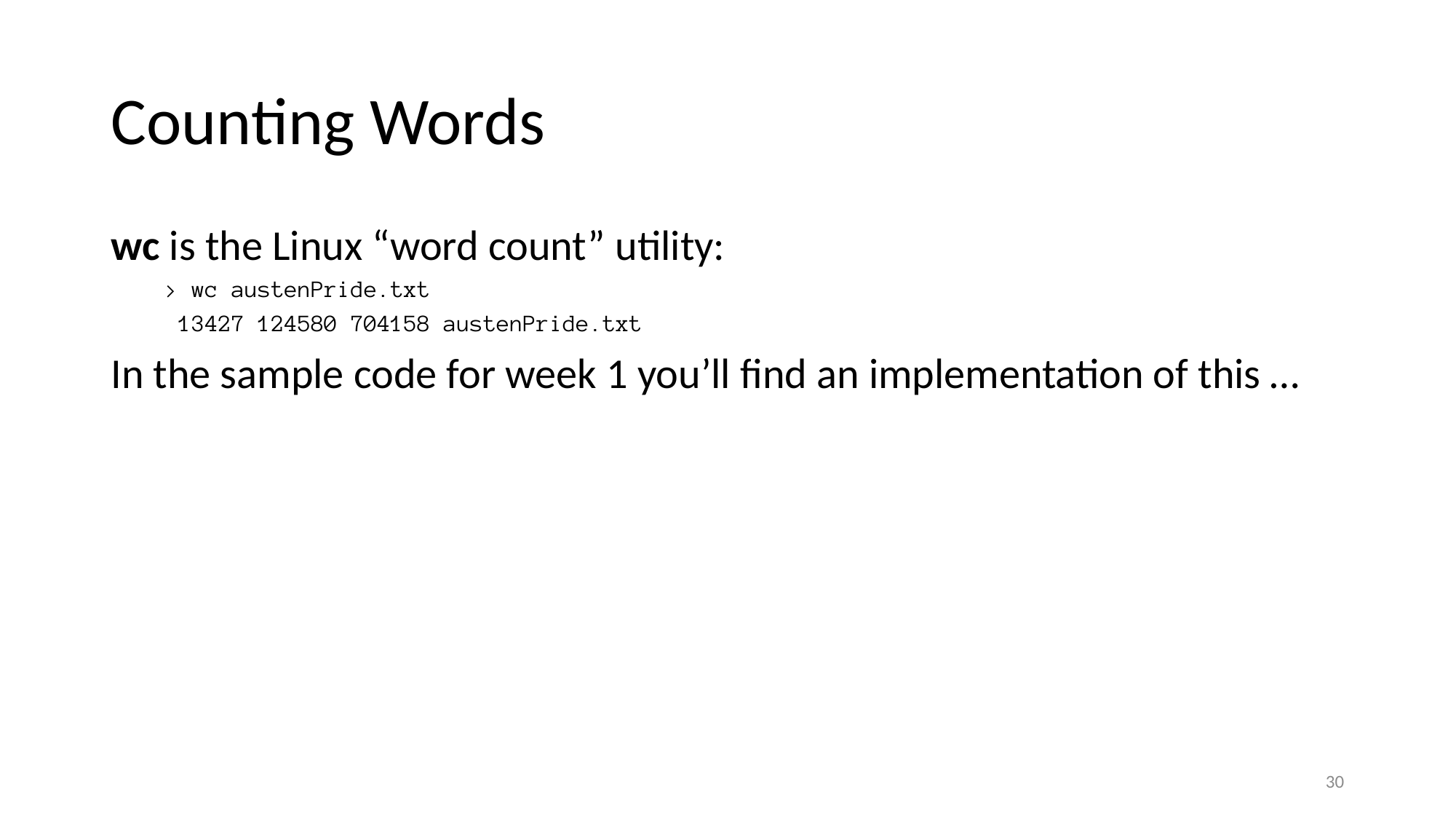

# Counting Words
wc is the Linux “word count” utility:
> wc austenPride.txt
 13427 124580 704158 austenPride.txt
In the sample code for week 1 you’ll find an implementation of this …

30